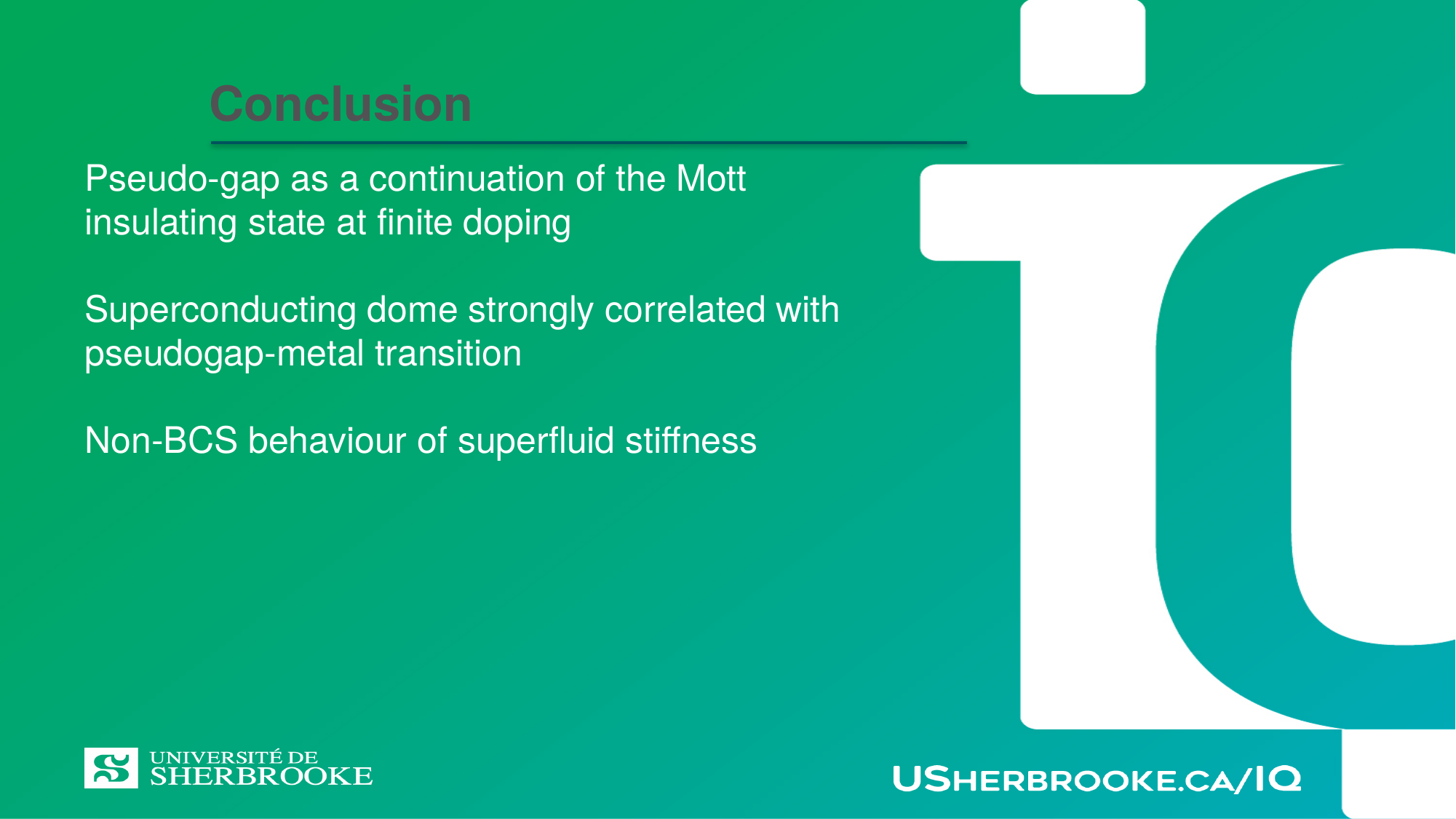

Conclusion
# Pseudo-gap as a continuation of the Mott insulating state at finite doping Superconducting dome strongly correlated with pseudogap-metal transition Non-BCS behaviour of superfluid stiffness